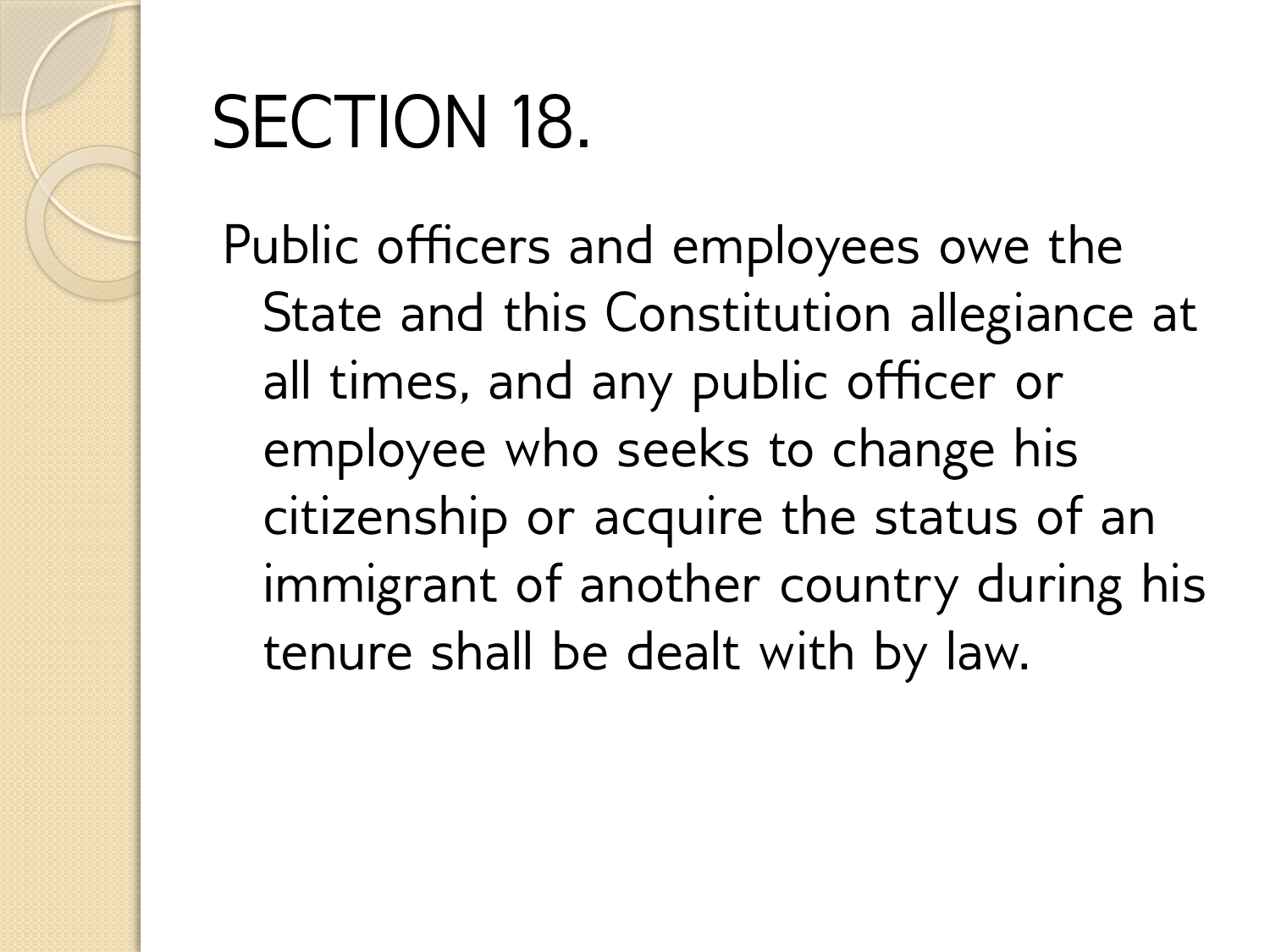

# SECTION 18.
Public officers and employees owe the State and this Constitution allegiance at all times, and any public officer or employee who seeks to change his citizenship or acquire the status of an immigrant of another country during his tenure shall be dealt with by law.